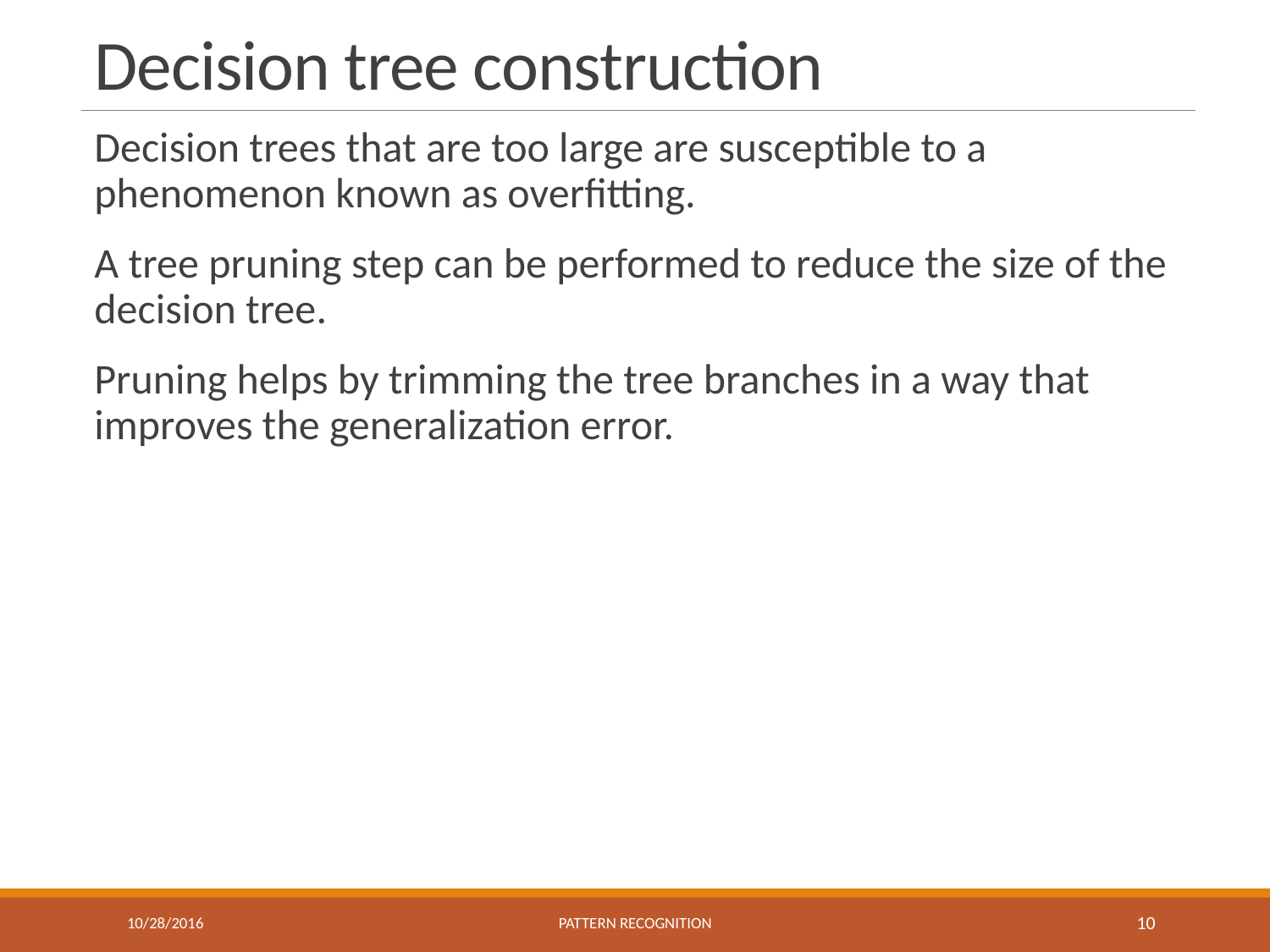

# Decision tree construction
Decision trees that are too large are susceptible to a phenomenon known as overfitting.
A tree pruning step can be performed to reduce the size of the decision tree.
Pruning helps by trimming the tree branches in a way that improves the generalization error.
10/28/2016
Pattern recognition
10